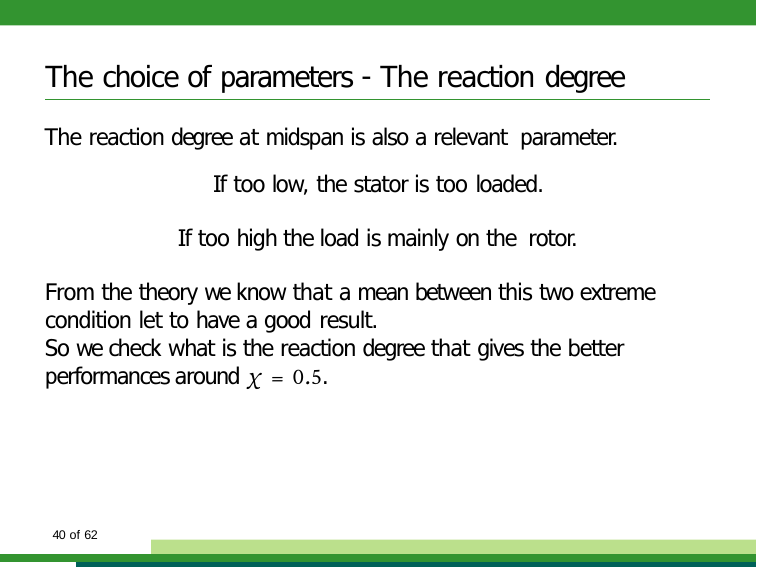

# The choice of parameters - The reaction degree

The reaction degree at midspan is also a relevant parameter.
If too low, the stator is too loaded.

If too high the load is mainly on the rotor.

From the theory we know that a mean between this two extreme  condition let to have a good result.
So we check what is the reaction degree that gives the better  performances around χ = 0.5.
40 of 62